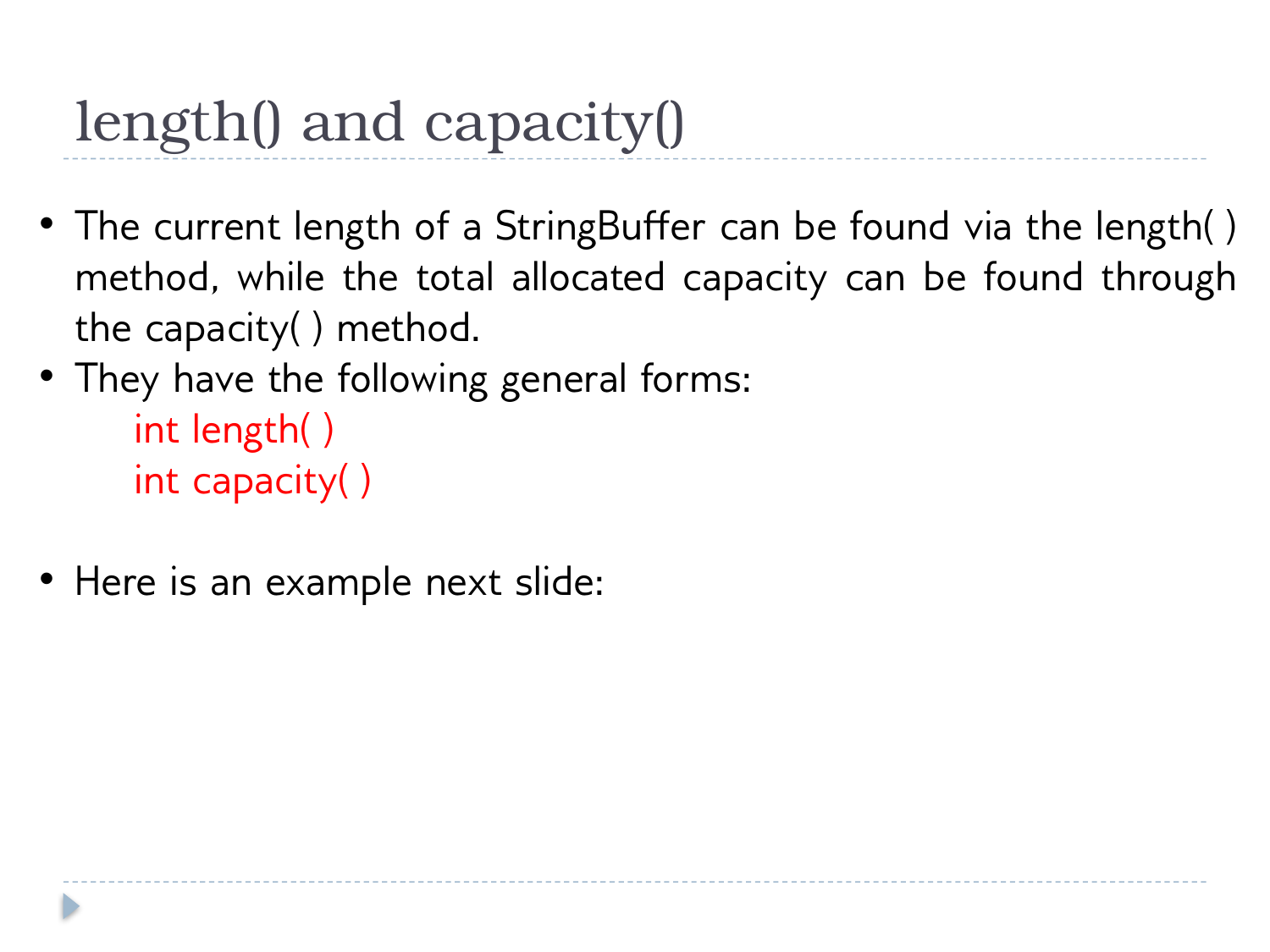

# length() and capacity()

The current length of a StringBuffer can be found via the length( ) method, while the total allocated capacity can be found through the capacity( ) method.
They have the following general forms:
int length( )
int capacity( )

Here is an example next slide: